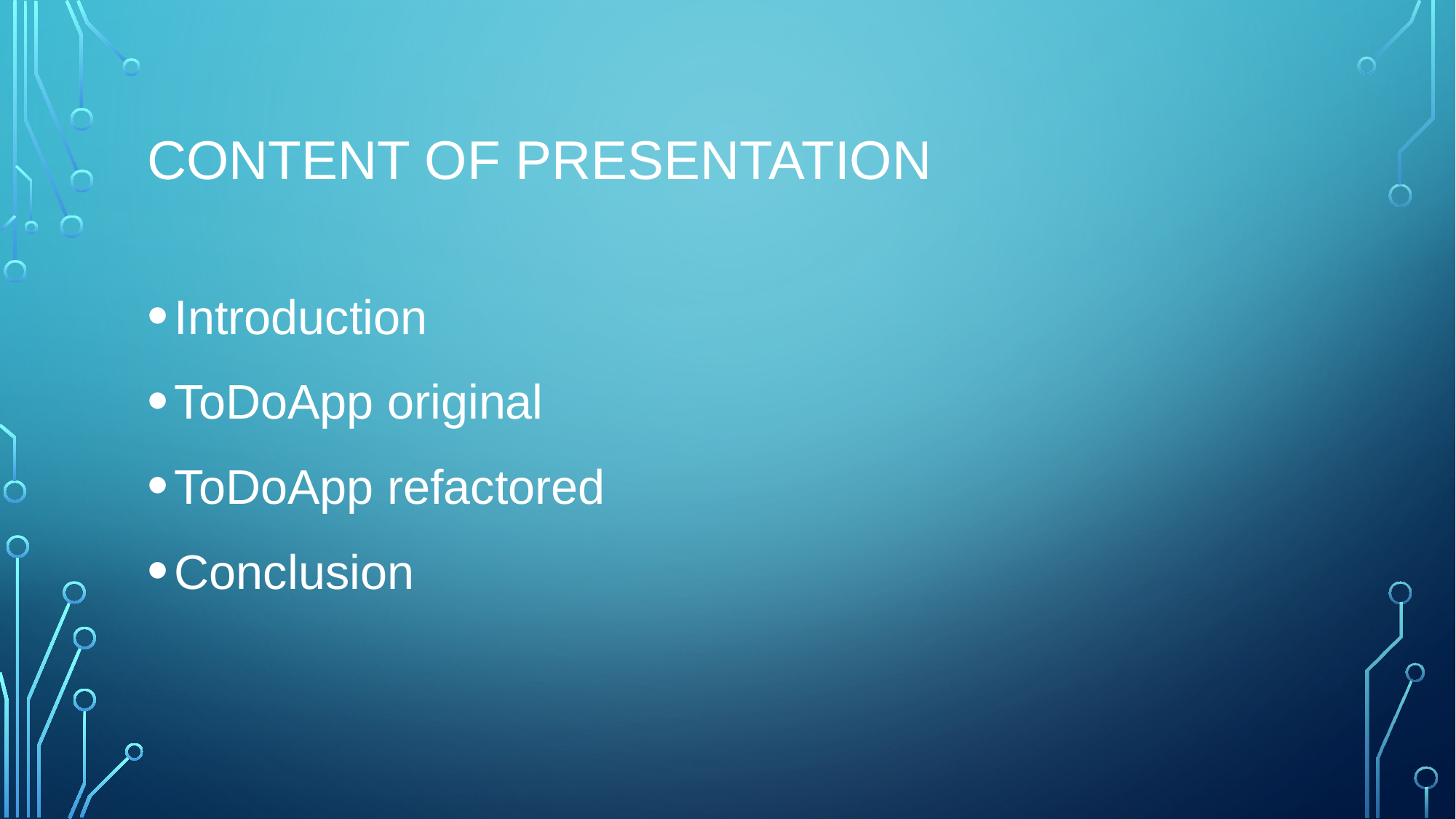

# Content of presentation
Introduction
ToDoApp original
ToDoApp refactored
Conclusion